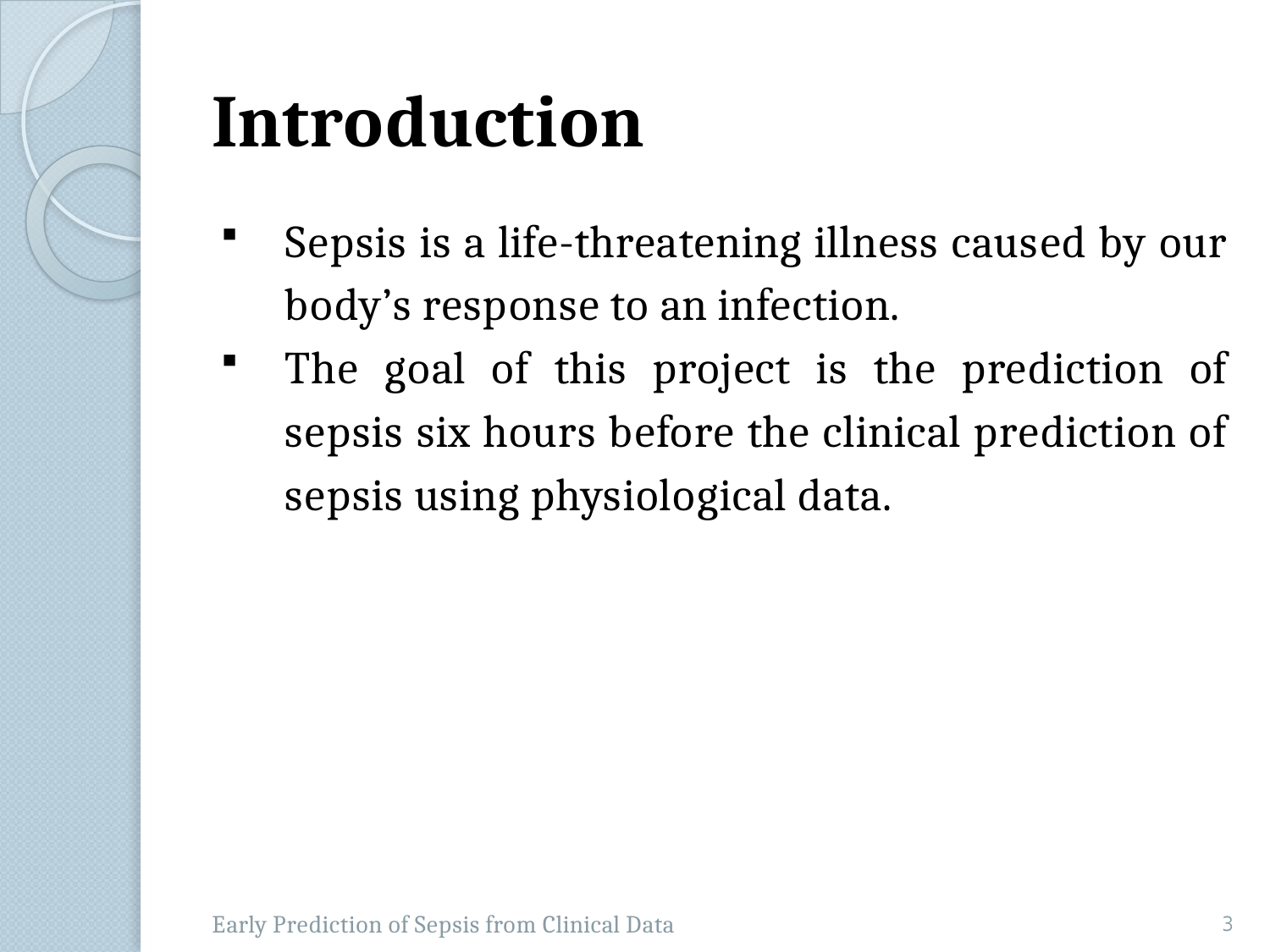

# Introduction

Sepsis is a life-threatening illness caused by our body’s response to an infection.
The goal of this project is the prediction of sepsis six hours before the clinical prediction of sepsis using physiological data.

3
Early Prediction of Sepsis from Clinical Data